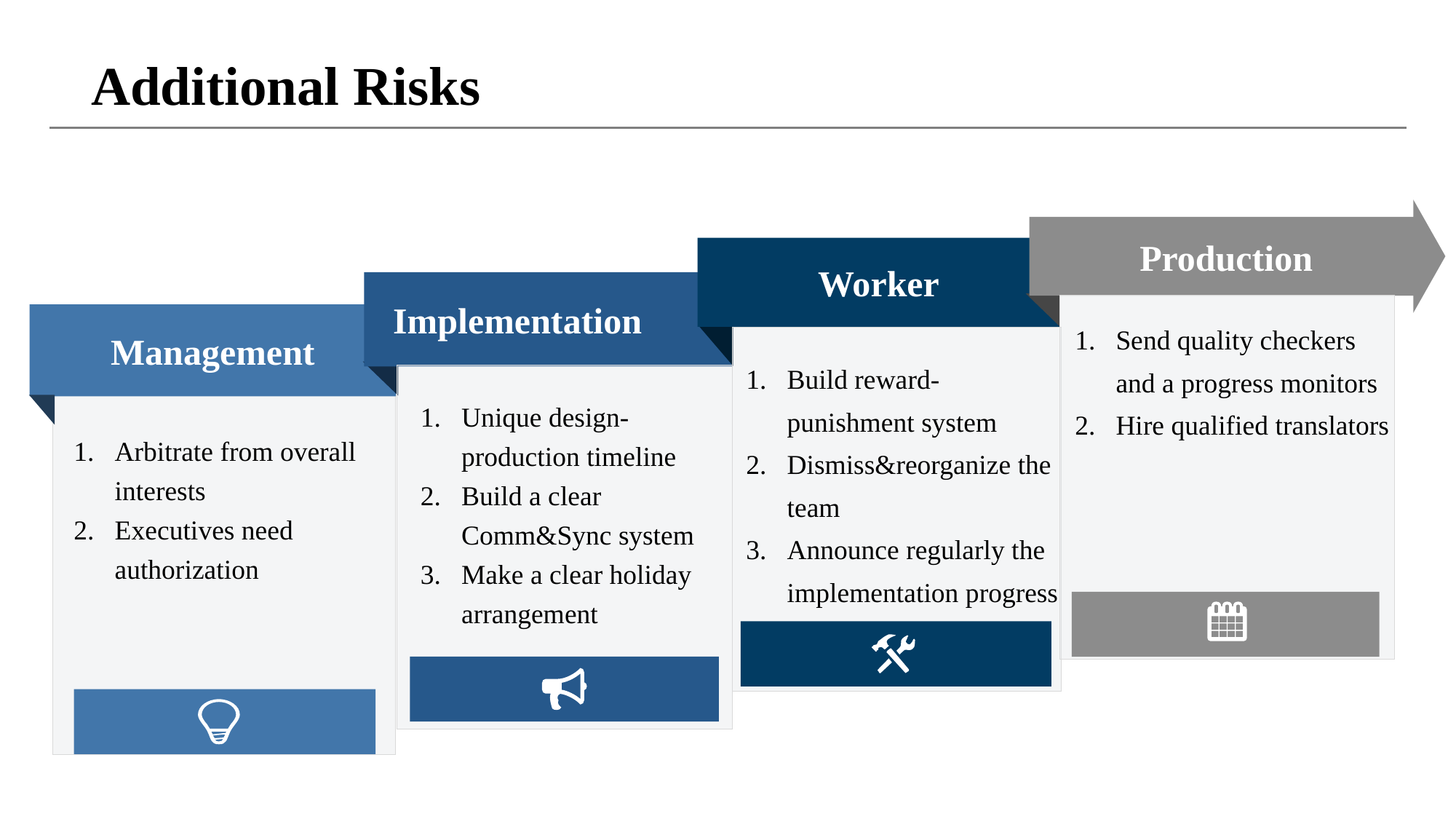

# Additional Risks
Production

Send quality checkers and a progress monitors
Hire qualified translators

Worker

Build reward-punishment system
Dismiss&reorganize the team
Announce regularly the implementation progress

  Implementation

Unique design-     production timeline
Build a clear Comm&Sync system
Make a clear holiday arrangement

Management

Arbitrate from overall interests
Executives need authorization

5